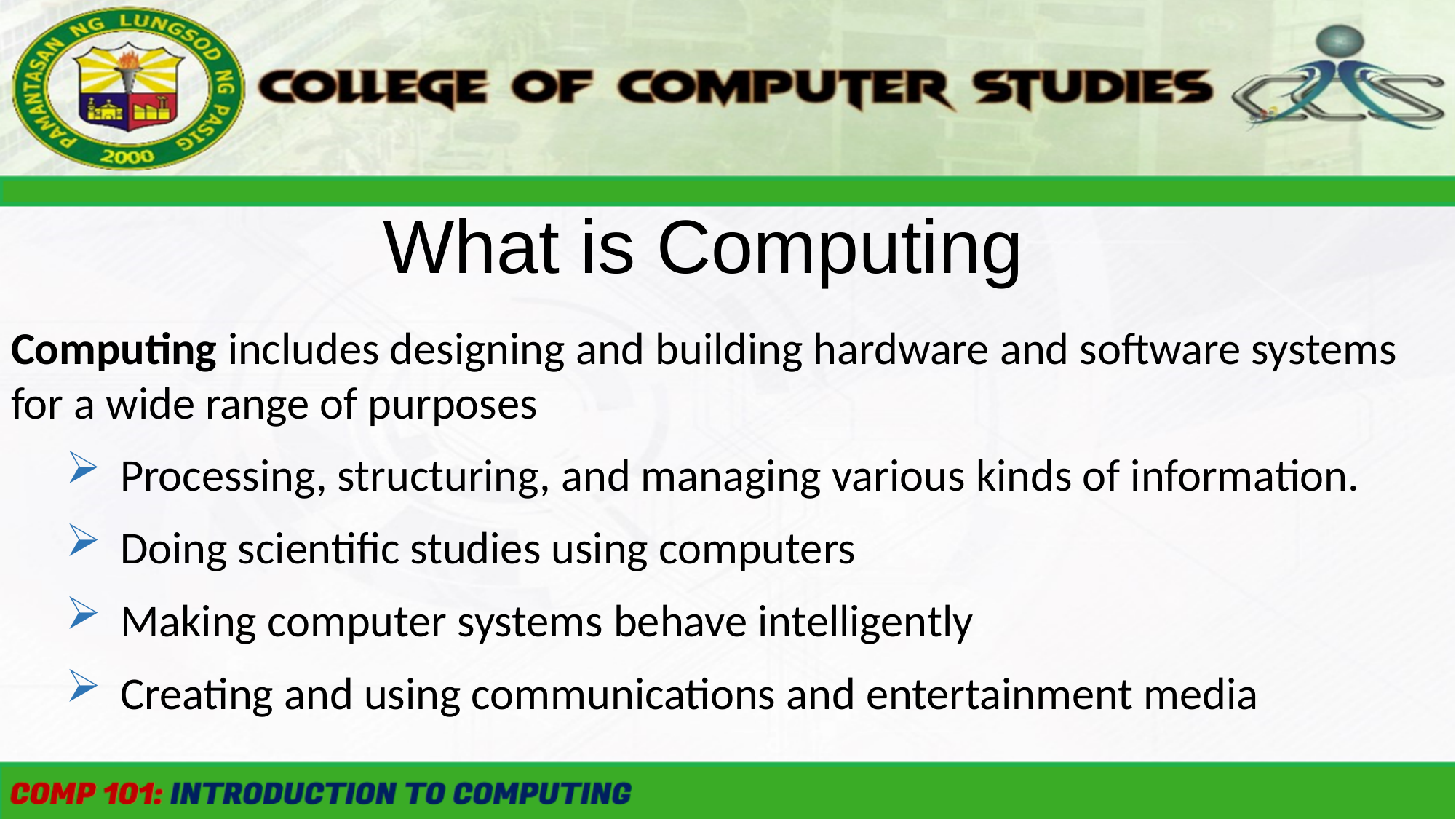

What is Computing
Computing includes designing and building hardware and software systems for a wide range of purposes
Processing, structuring, and managing various kinds of information.
Doing scientific studies using computers
Making computer systems behave intelligently
Creating and using communications and entertainment media